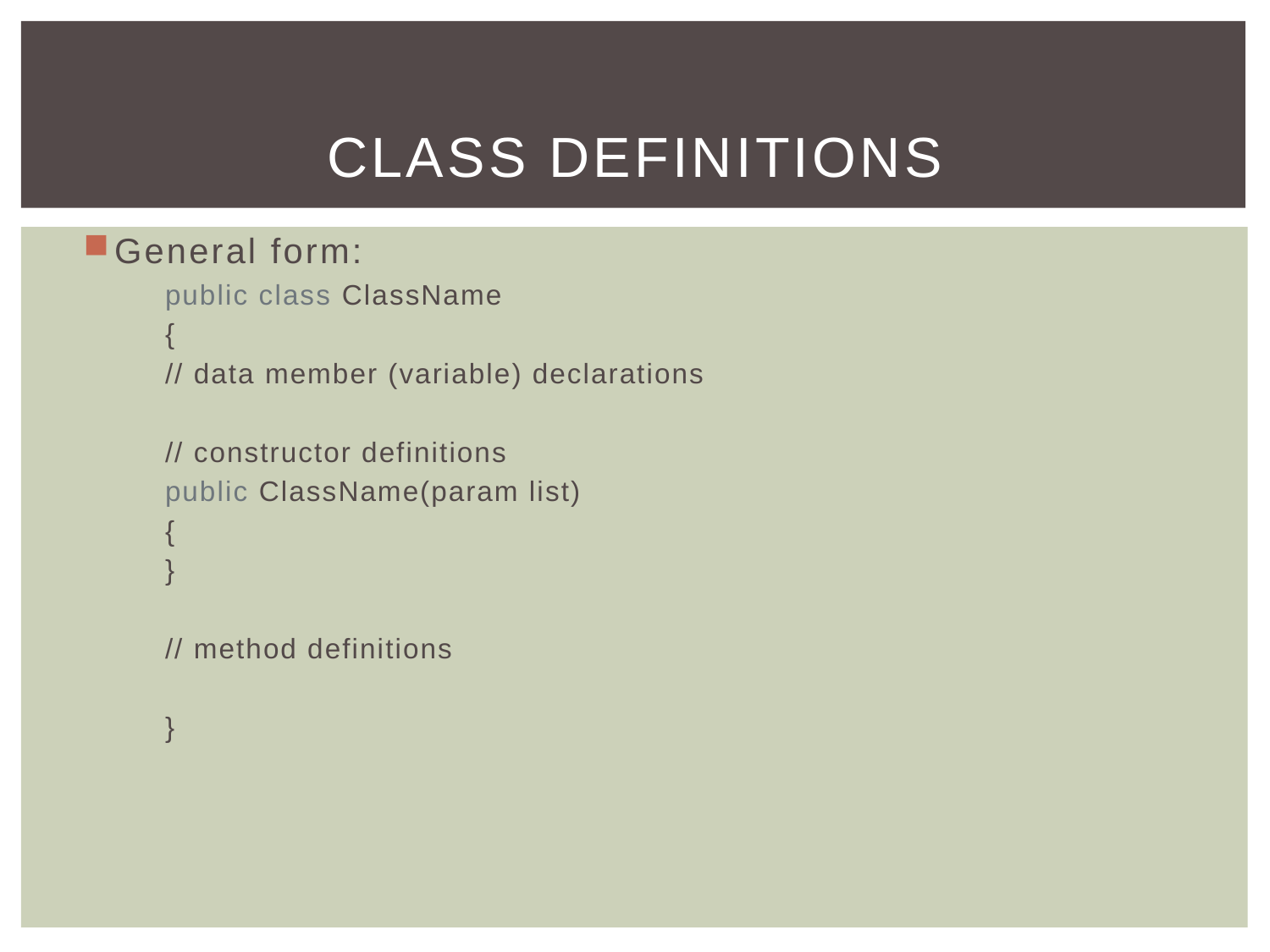

# Class Definitions
General form:
public class ClassName
{
// data member (variable) declarations

// constructor definitions
public ClassName(param list)
{
}

// method definitions

}